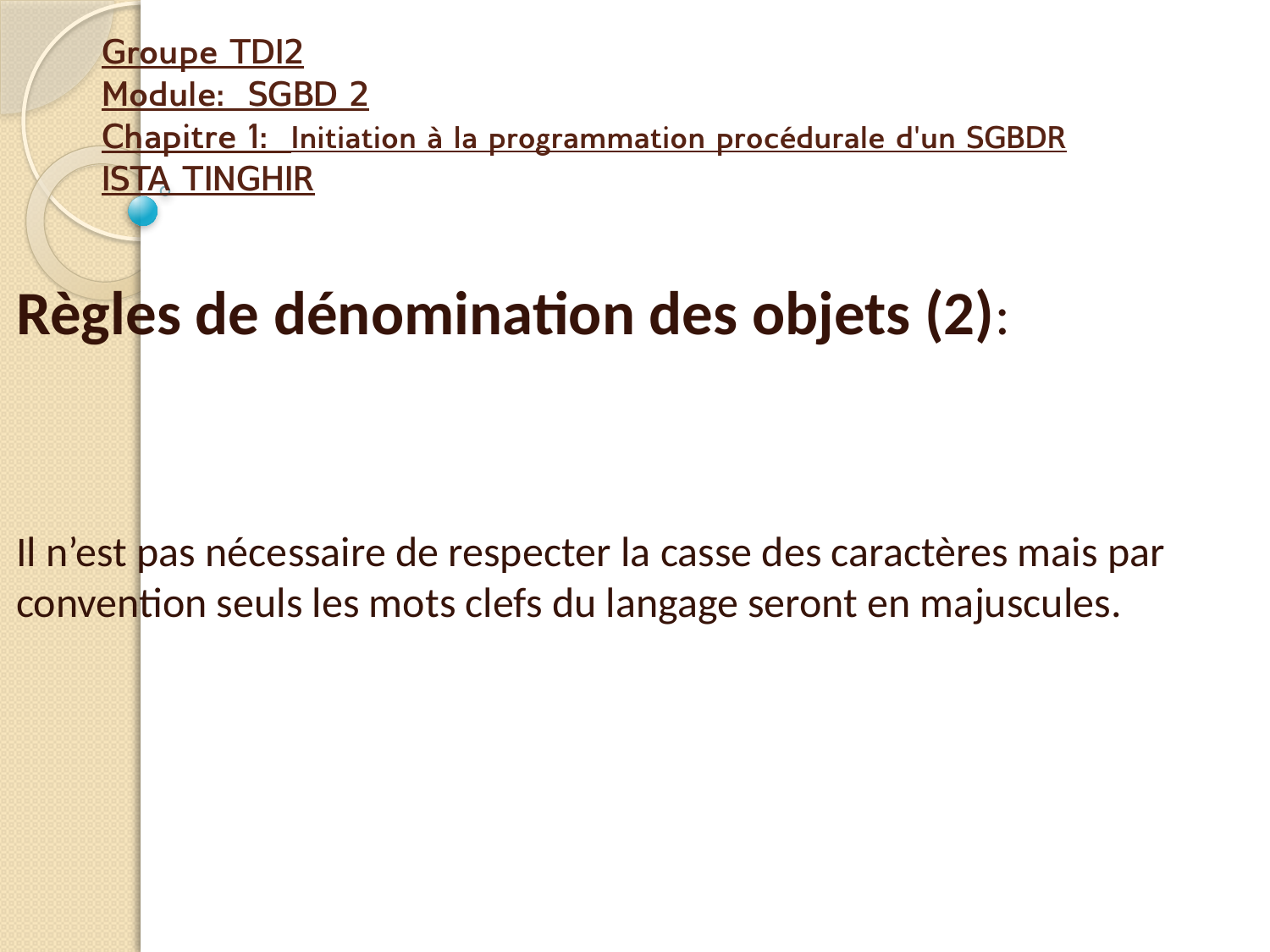

# Groupe TDI2 Module:  SGBD 2 Chapitre 1:  Initiation à la programmation procédurale d'un SGBDR ISTA TINGHIR

Règles de dénomination des objets (2):

Il n’est pas nécessaire de respecter la casse des caractères mais par convention seuls les mots clefs du langage seront en majuscules.